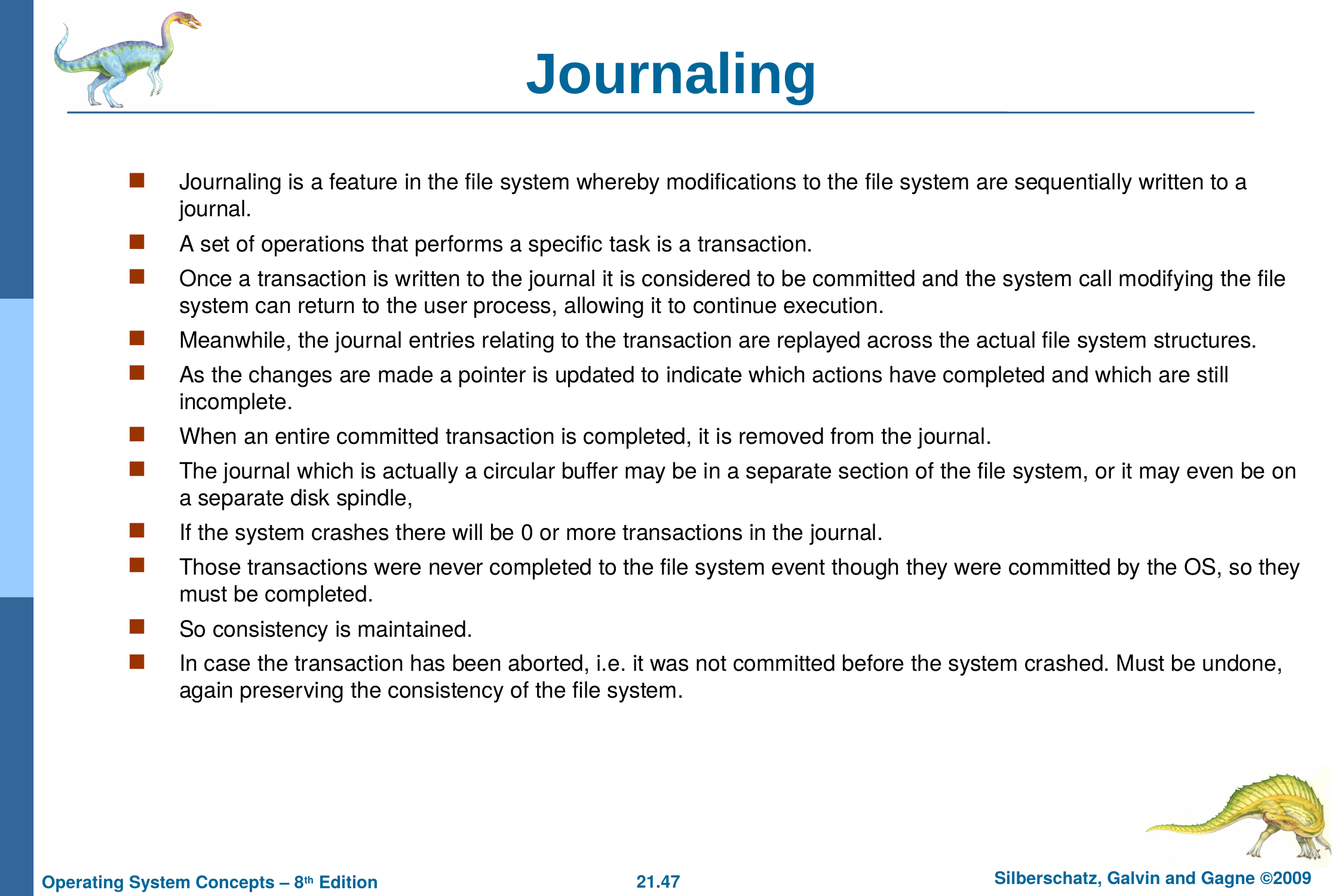

# Journaling
Journaling is a feature in the file system whereby modifications to the file system are sequentially written to a journal.
A set of operations that performs a specific task is a transaction.
Once a transaction is written to the journal it is considered to be committed and the system call modifying the file system can return to the user process, allowing it to continue execution.
Meanwhile, the journal entries relating to the transaction are replayed across the actual file system structures.
As the changes are made a pointer is updated to indicate which actions have completed and which are still incomplete.
When an entire committed transaction is completed, it is removed from the journal.
The journal which is actually a circular buffer may be in a separate section of the file system, or it may even be on a separate disk spindle,
If the system crashes there will be 0 or more transactions in the journal.
Those transactions were never completed to the file system event though they were committed by the OS, so they must be completed.
So consistency is maintained.
In case the transaction has been aborted, i.e. it was not committed before the system crashed. Must be undone, again preserving the consistency of the file system.